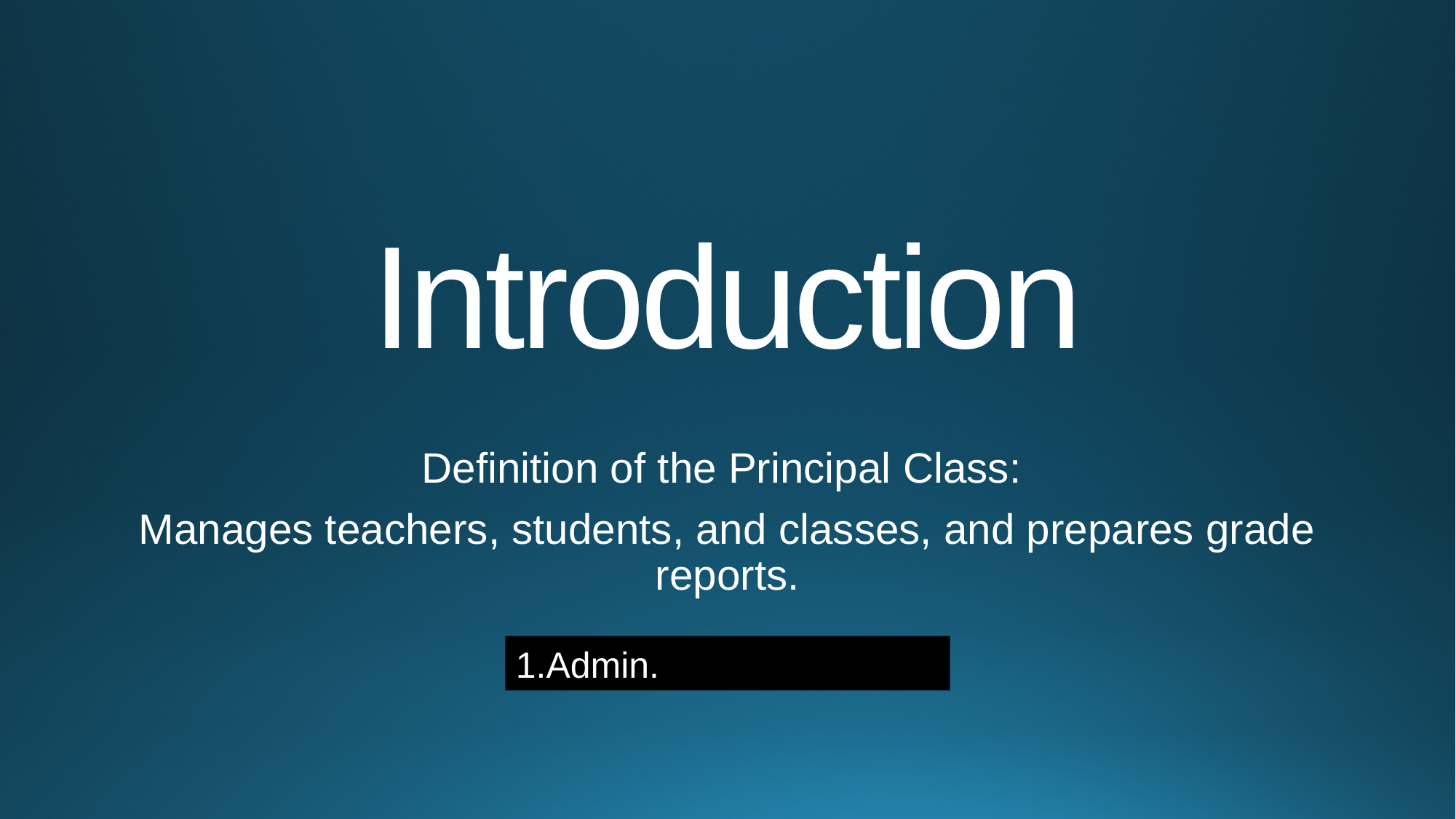

# Introduction
Definition of the Principal Class:
Manages teachers, students, and classes, and prepares grade reports.
1.Admin.